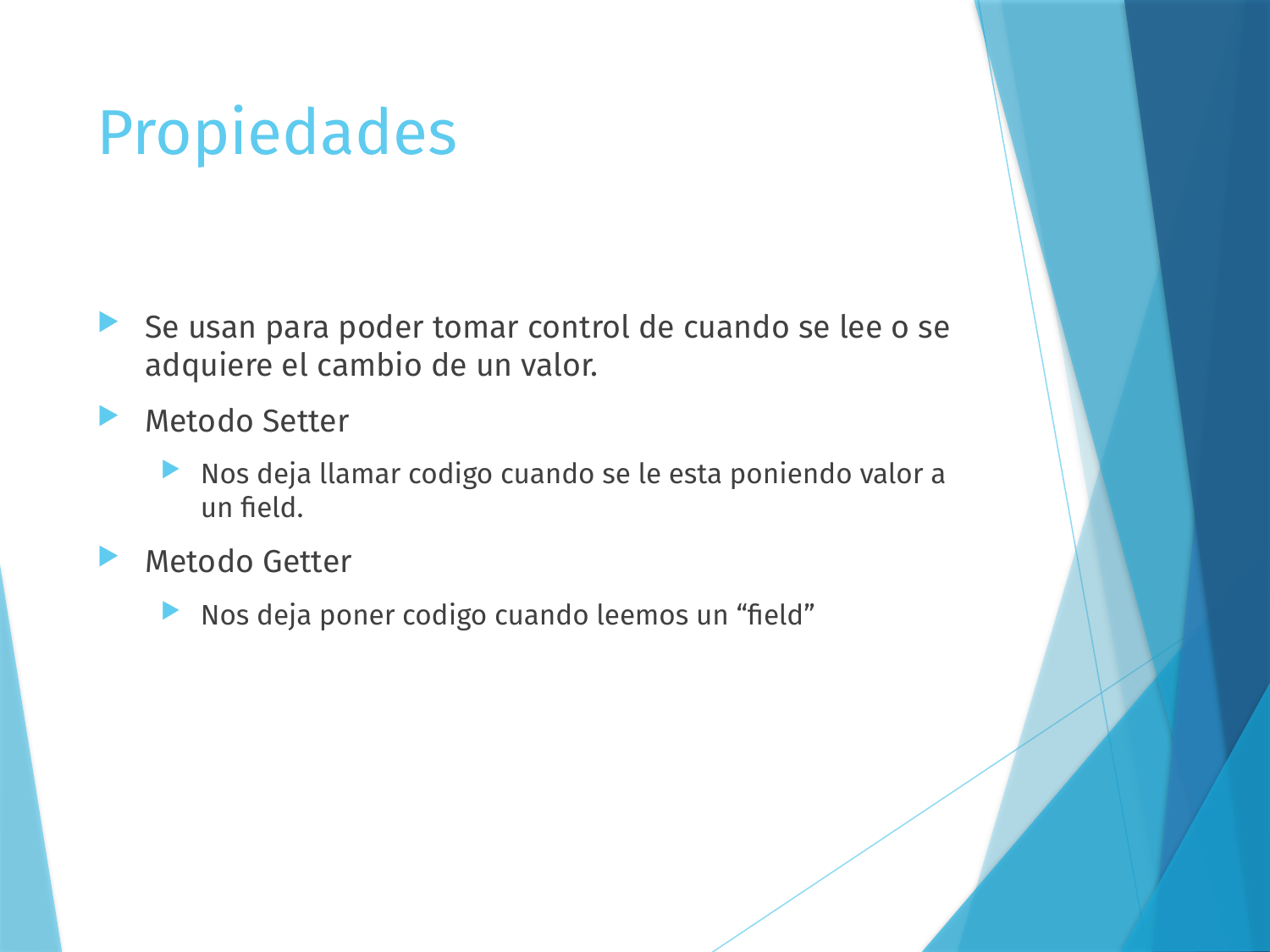

# Propiedades
Se usan para poder tomar control de cuando se lee o se adquiere el cambio de un valor.
Metodo Setter
Nos deja llamar codigo cuando se le esta poniendo valor a un field.
Metodo Getter
Nos deja poner codigo cuando leemos un “field”